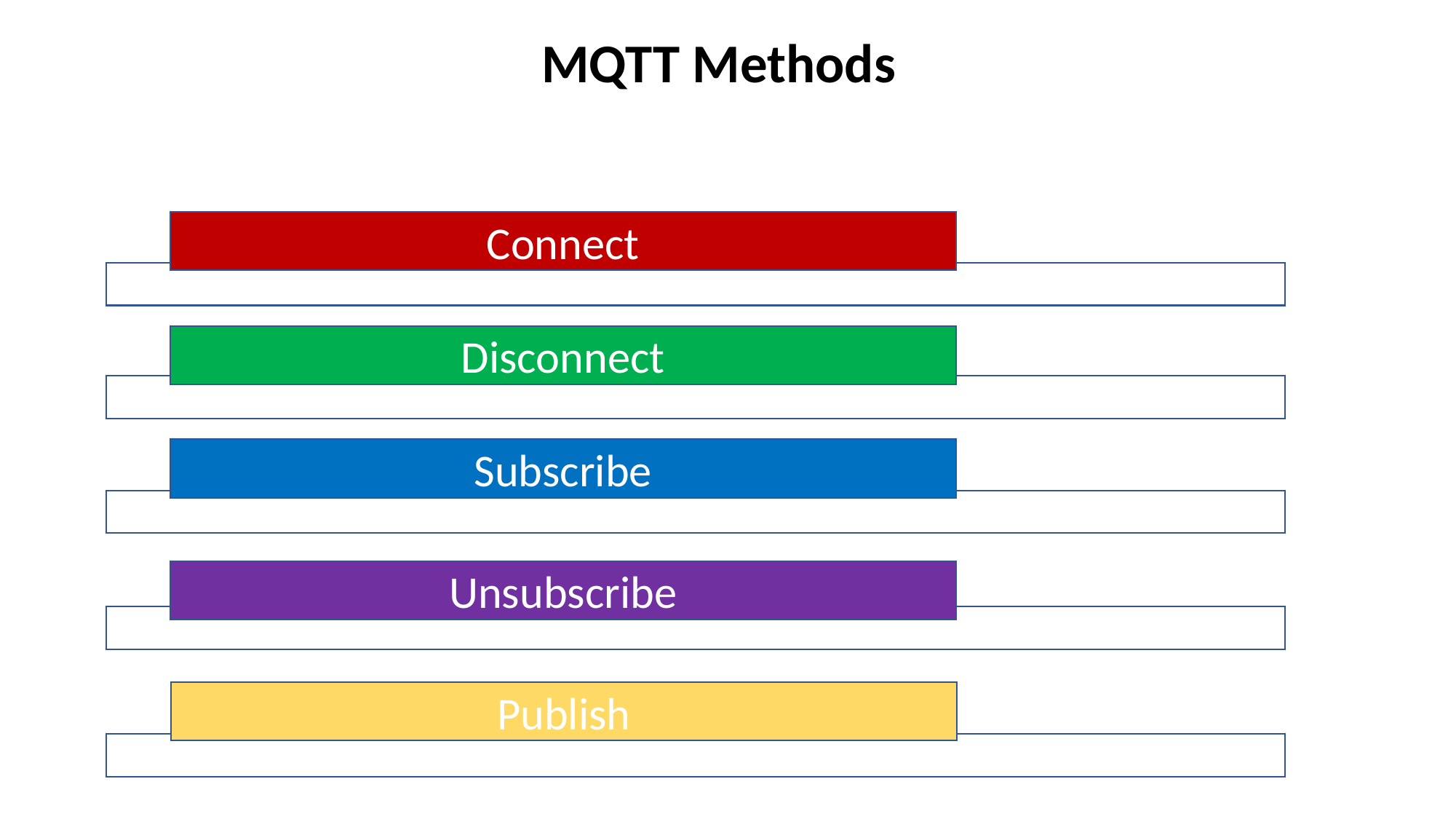

MQTT Methods

Connect

Disconnect

Subscribe

Unsubscribe

Publish